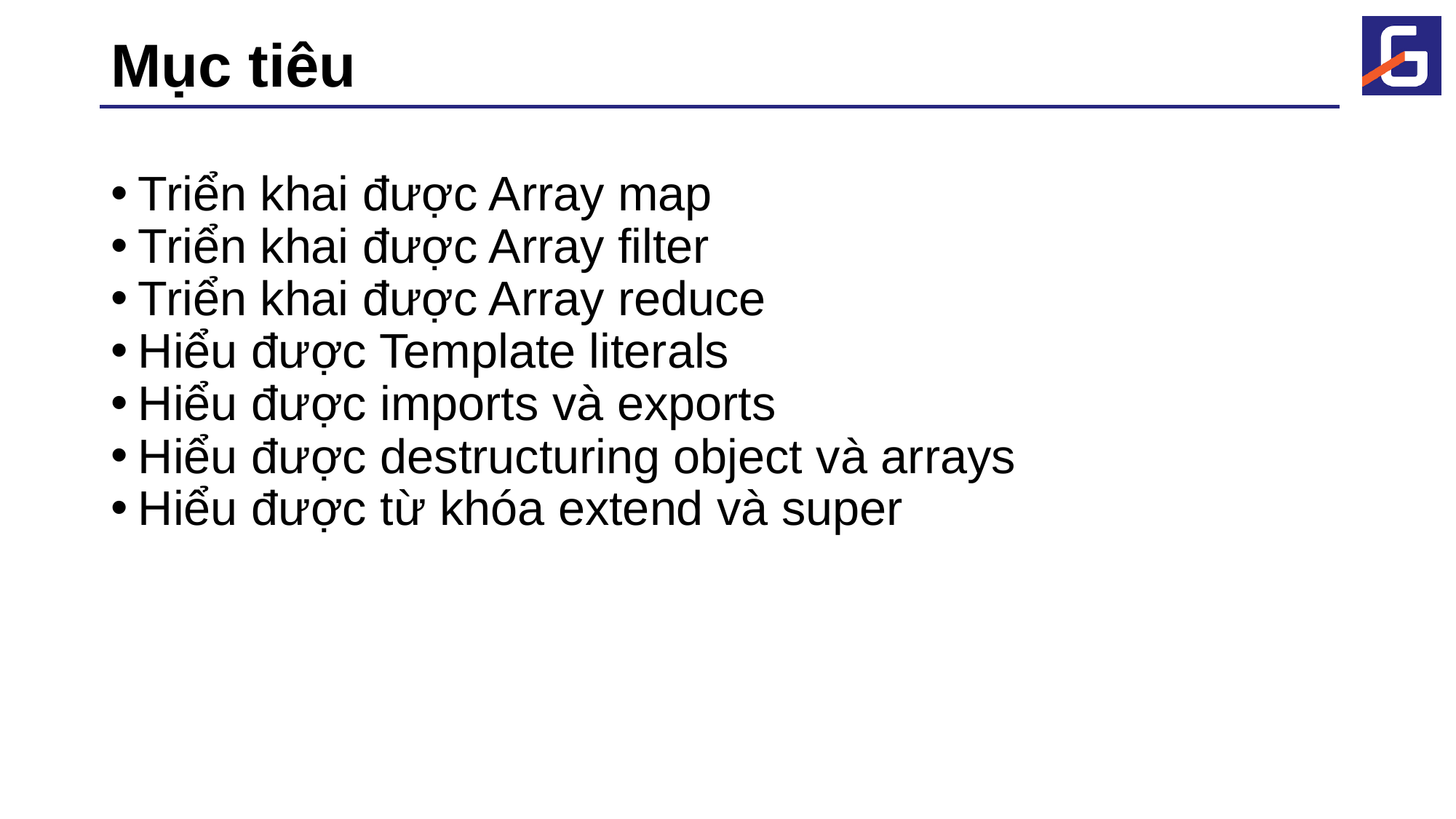

# Mục tiêu
Triển khai được Array map
Triển khai được Array filter
Triển khai được Array reduce
Hiểu được Template literals
Hiểu được imports và exports
Hiểu được destructuring object và arrays
Hiểu được từ khóa extend và super